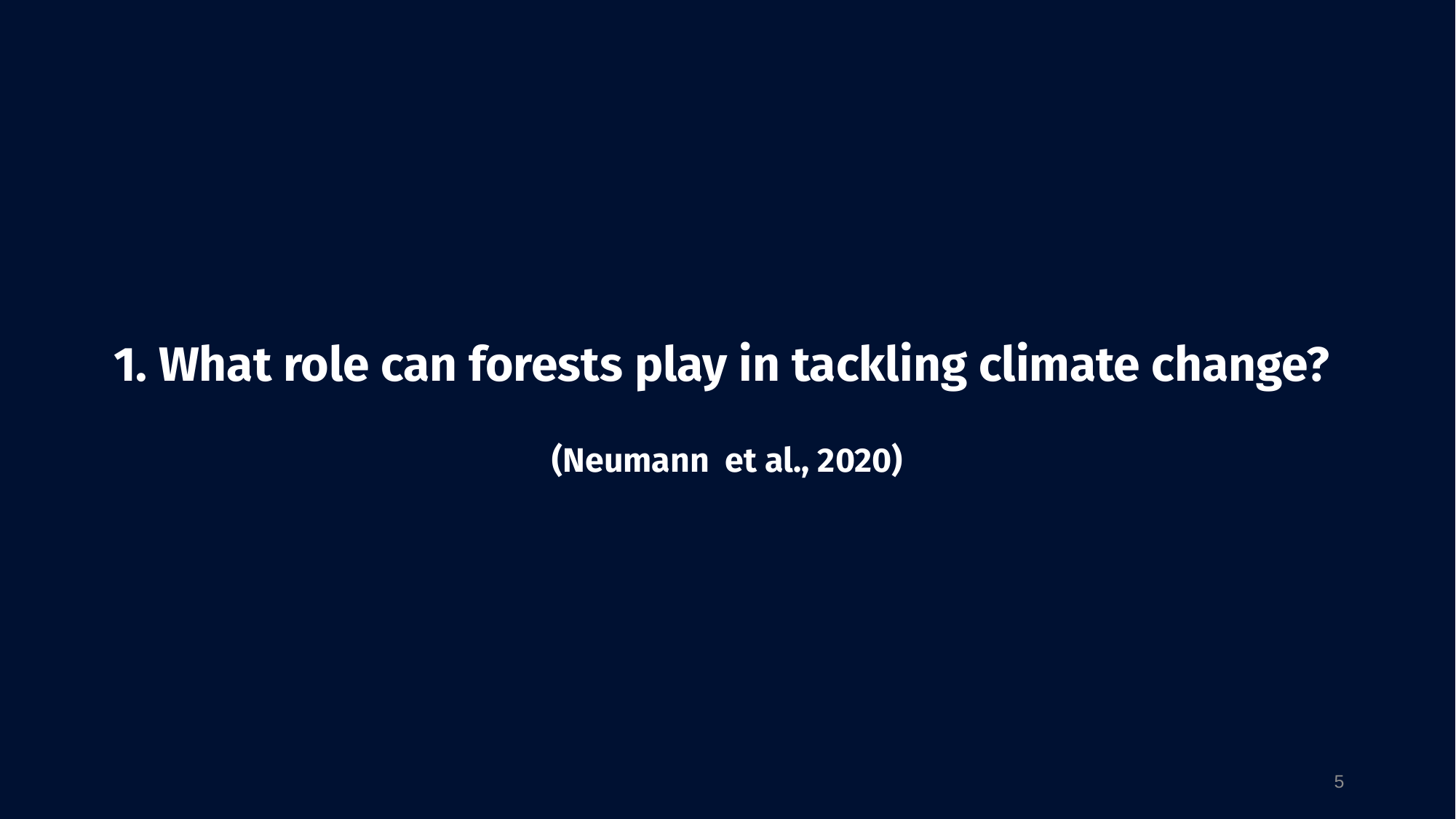

# 1. What role can forests play in tackling climate change? (Neumann  et al., 2020)
5